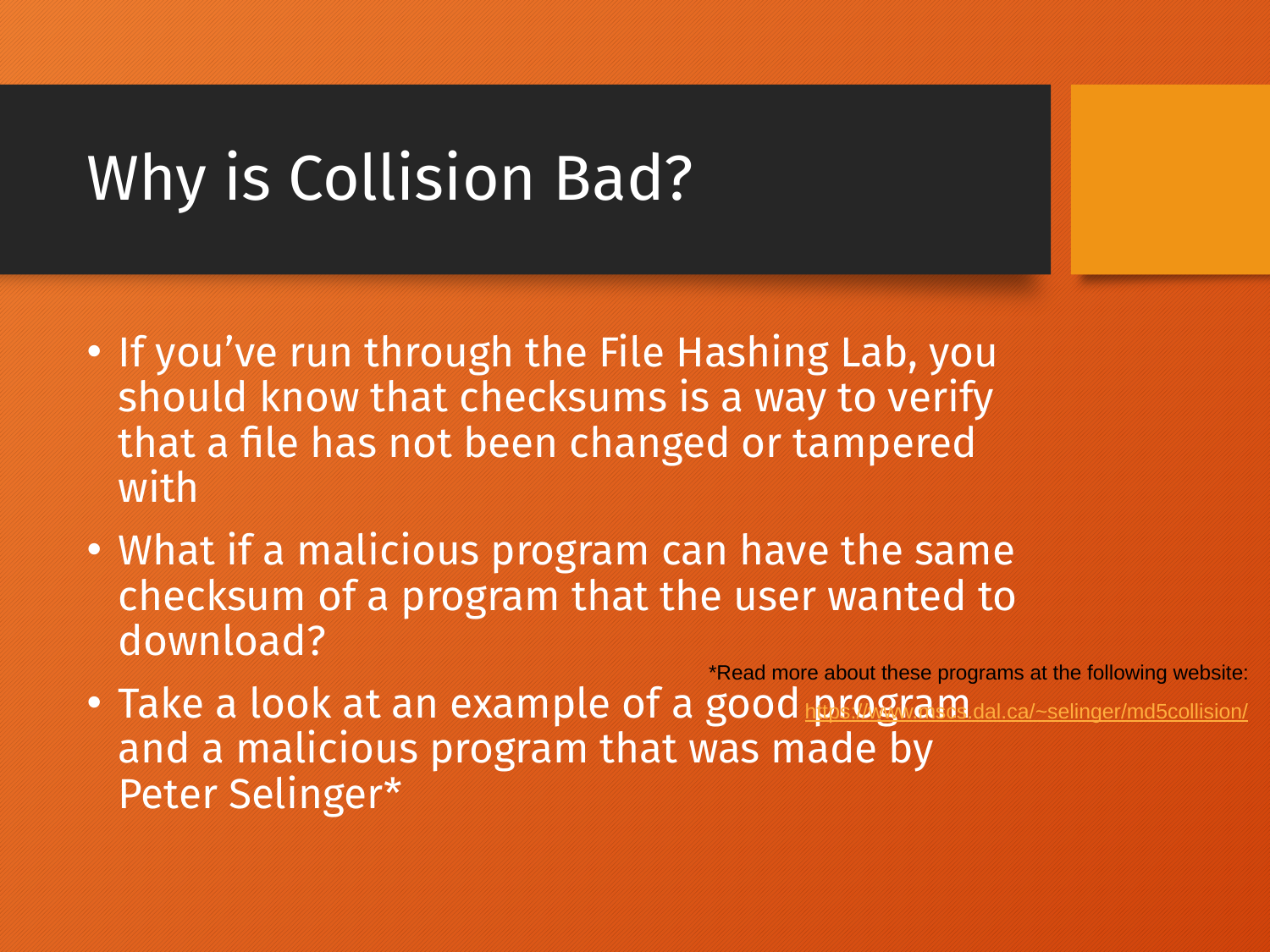

# Why is Collision Bad?
If you’ve run through the File Hashing Lab, you should know that checksums is a way to verify that a file has not been changed or tampered with
What if a malicious program can have the same checksum of a program that the user wanted to download?
Take a look at an example of a good program and a malicious program that was made by Peter Selinger*
*Read more about these programs at the following website:
https://www.mscs.dal.ca/~selinger/md5collision/